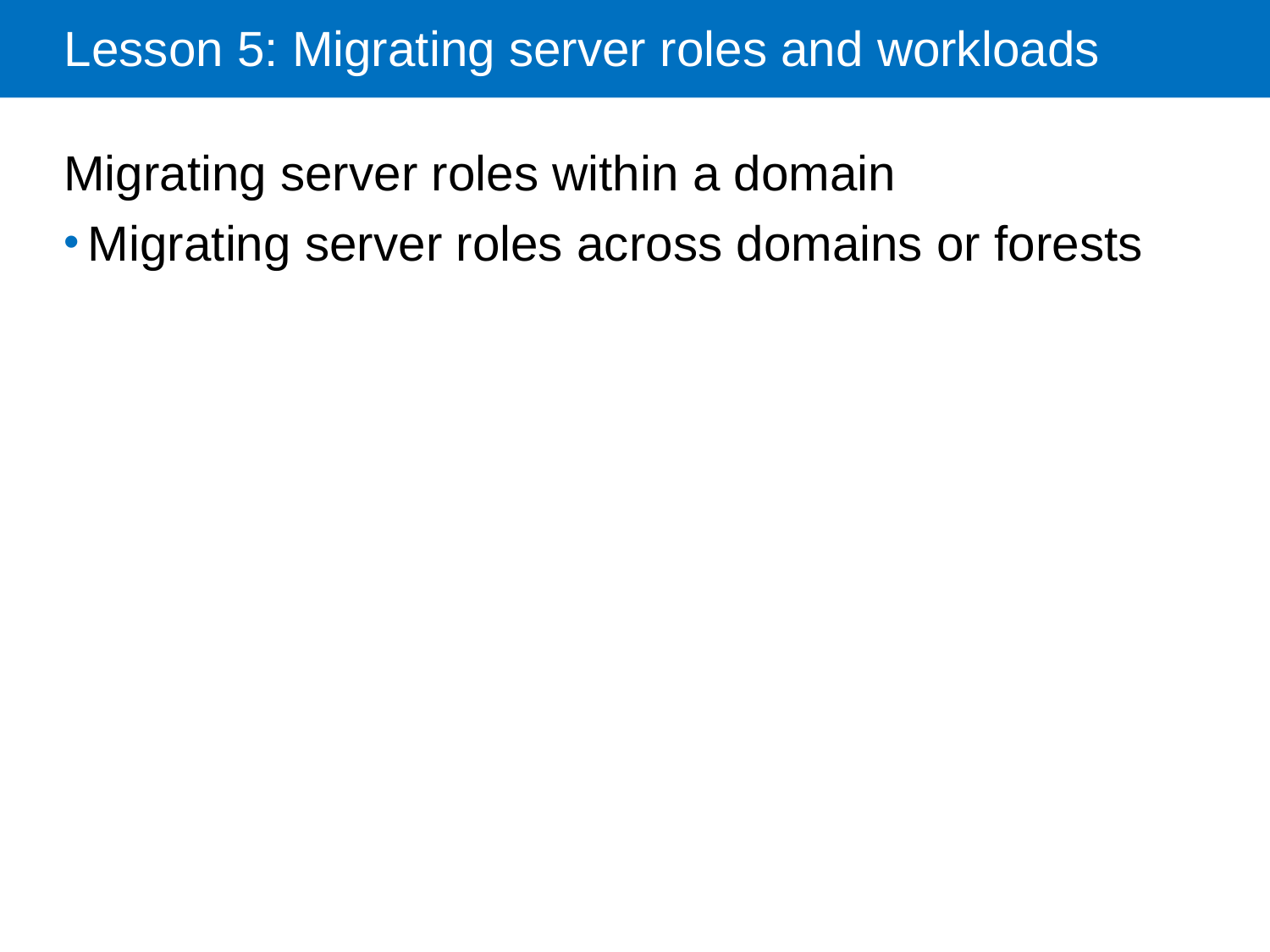

# Lesson 5: Migrating server roles and workloads
Migrating server roles within a domain
Migrating server roles across domains or forests